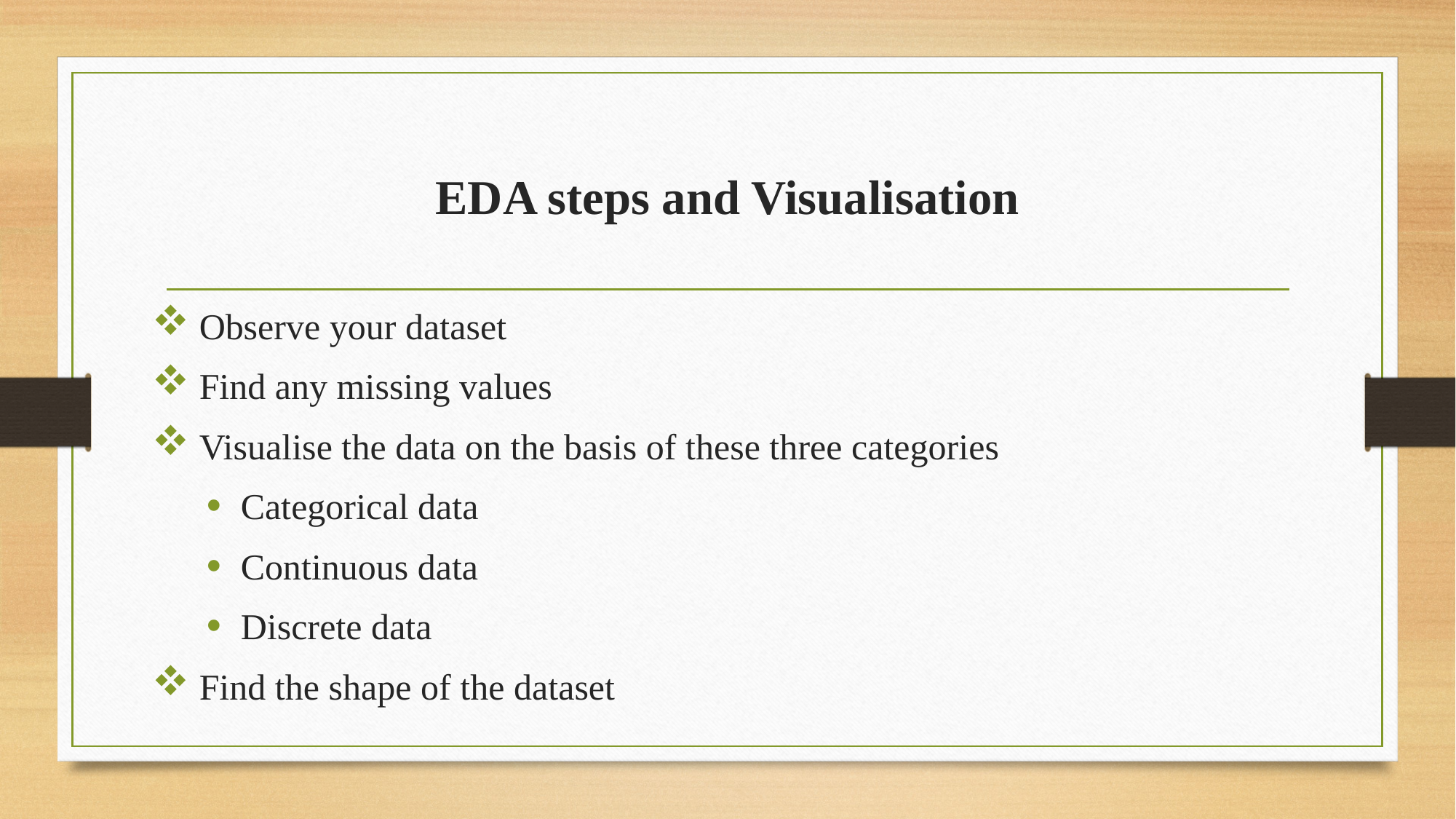

# EDA steps and Visualisation
 Observe your dataset
 Find any missing values
 Visualise the data on the basis of these three categories
Categorical data
Continuous data
Discrete data
 Find the shape of the dataset